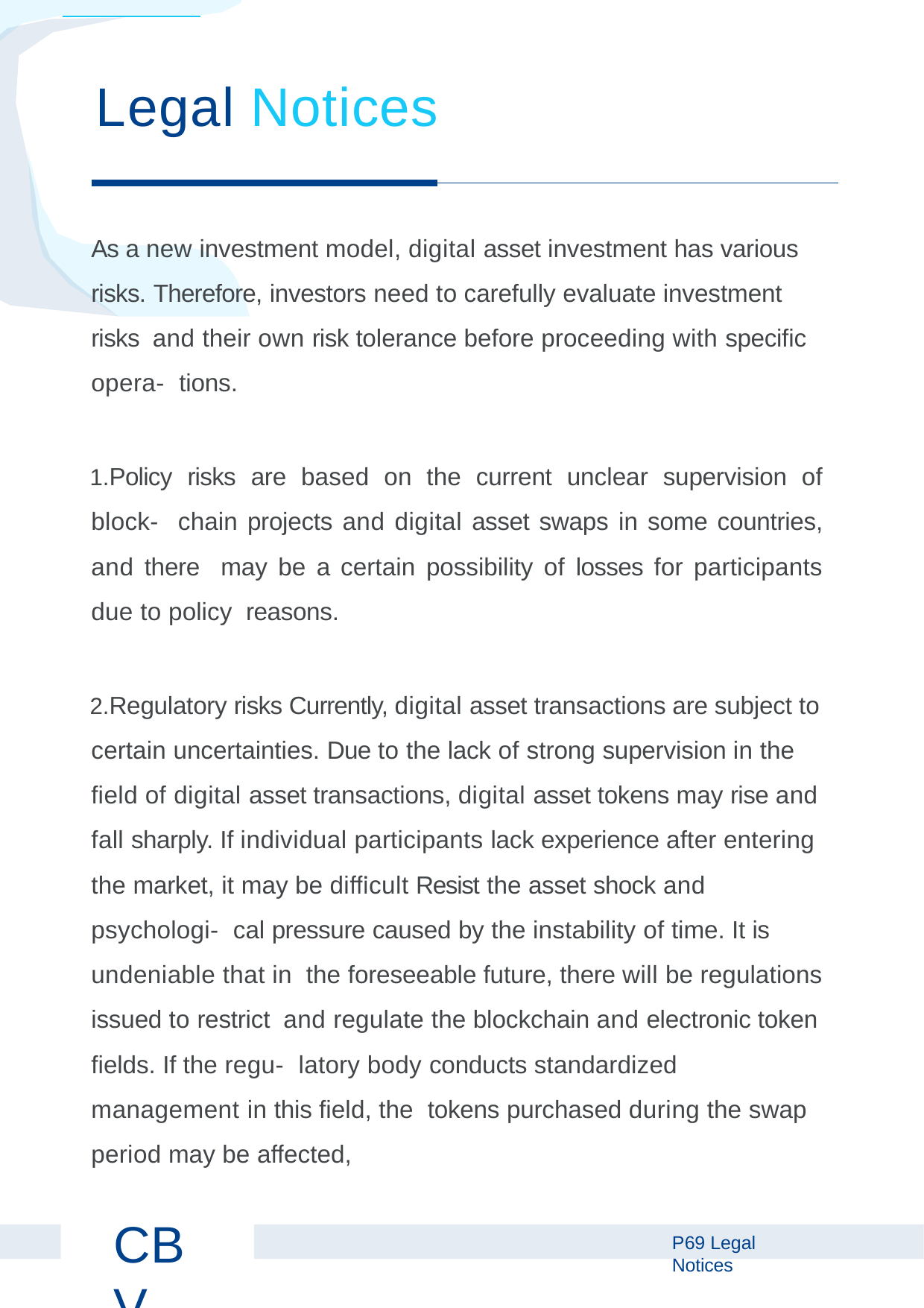

# Legal Notices

As a new investment model, digital asset investment has various  risks. Therefore, investors need to carefully evaluate investment risks  and their own risk tolerance before proceeding with speciﬁc opera-  tions.

Policy risks are based on the current unclear supervision of block-  chain projects and digital asset swaps in some countries, and there  may be a certain possibility of losses for participants due to policy  reasons.

Regulatory risks Currently, digital asset transactions are subject to  certain uncertainties. Due to the lack of strong supervision in the  ﬁeld of digital asset transactions, digital asset tokens may rise and  fall sharply. If individual participants lack experience after entering  the market, it may be diﬃcult Resist the asset shock and psychologi-  cal pressure caused by the instability of time. It is undeniable that in  the foreseeable future, there will be regulations issued to restrict  and regulate the blockchain and electronic token ﬁelds. If the regu-  latory body conducts standardized management in this ﬁeld, the  tokens purchased during the swap period may be aﬀected,
CBV

P69 Legal Notices